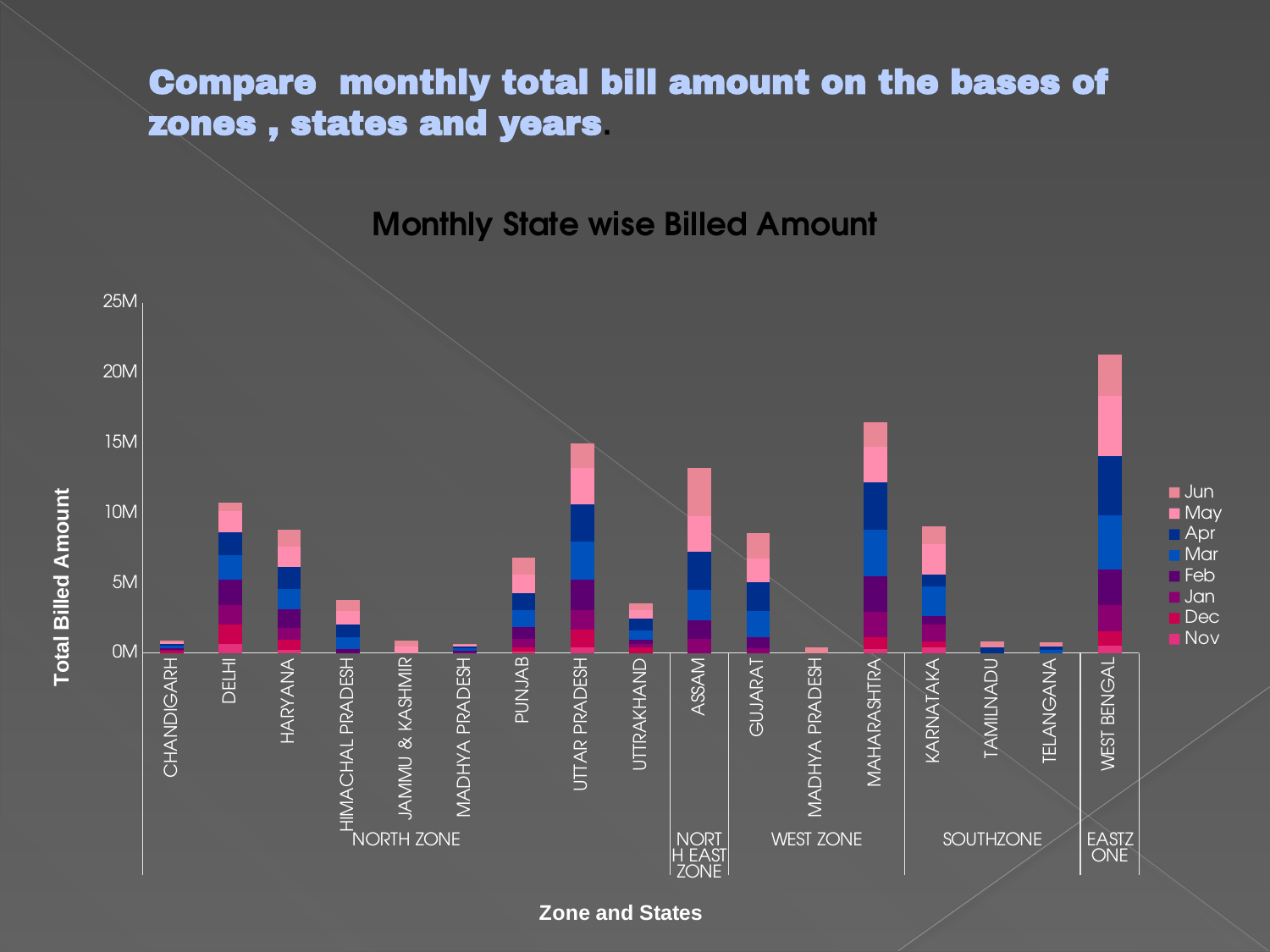

# Compare  monthly total bill amount on the bases of zones , states and years.

### Chart: Monthly State wise Billed Amount

| Category | Nov | Dec | Jan | Feb | Mar | Apr | May | Jun |
|---|---|---|---|---|---|---|---|---|
| CHANDIGARH | None | 165654.18 | 47009.97 | 94819.42000000001 | 192517.02 | 134314.2 | 134314.2 | 89542.8 |
| DELHI | 626799.5999999999 | 1385674.8300000003 | 1419253.3800000004 | 1809883.7800000007 | 1732653.1800000006 | 1645748.6900000004 | 1523826.5600000005 | 612328.8300000001 |
| HARYANA | 221618.43000000002 | 705149.55 | 848418.0299999999 | 1308124.36 | 1466263.35 | 1560683.0300000007 | 1488649.05 | 1215543.51 |
| HIMACHAL PRADESH | None | None | None | 266496.25 | 862381.88 | 870833.63 | 965782.41 | 833600.27 |
| JAMMU & KASHMIR | None | None | None | None | None | None | 436444.72 | 432104.65 |
| MADHYA PRADESH | None | None | 44771.4 | 116405.64000000001 | 143268.48 | 141429.65000000002 | 152622.5 | 67157.1 |
| PUNJAB | 67157.1 | 322354.08 | 597698.19 | 840662.9700000001 | 1206589.2300000002 | 1231270.3800000004 | 1297891.8199999998 | 1258632.9000000004 |
| UTTAR PRADESH | 409658.31000000006 | 1242406.3499999999 | 1425969.0900000003 | 2136155.39 | 2742248.2500000005 | 2678129.1999999997 | 2562925.6800000006 | 1728818.5500000003 |
| UTTRAKHAND | None | 378318.3300000001 | 288775.53 | 268628.4 | 641522.95 | 856440.13 | 640598.47 | 461423.7 |
| ASSAM | None | None | 1011104.24 | 1325926.72 | 2142016.98 | 2733408.92 | 2579172.6799999997 | 3427472.0 |
| GUJARAT | None | None | 321927.47 | 816087.67 | 1867605.7200000002 | 2061614.99 | 1671464.48 | 1839661.6900000002 |
| MADHYA PRADESH | None | None | None | None | None | None | None | 424262.03 |
| MAHARASHTRA | 255836.4 | 852788.0 | 1801514.65 | 2529963.13 | 3330137.14 | 3409020.0300000003 | 2558364.0 | 1741819.49 |
| KARNATAKA | 422130.06 | 426394.0 | 1189639.26 | 613778.9400000001 | 2108289.91 | 853930.13 | 2125345.67 | 1321821.4 |
| TAMILNADU | None | None | None | None | None | 384516.01999999996 | None | 437053.85 |
| TELANGANA | None | None | None | None | 213197.0 | 252714.59 | None | 266496.25 |
| WEST BENGAL | 486089.16000000003 | 1029741.51 | 1897453.3 | 2550978.25 | 3835414.0300000003 | 4244752.2700000005 | 4270335.91 | 2976230.12 |